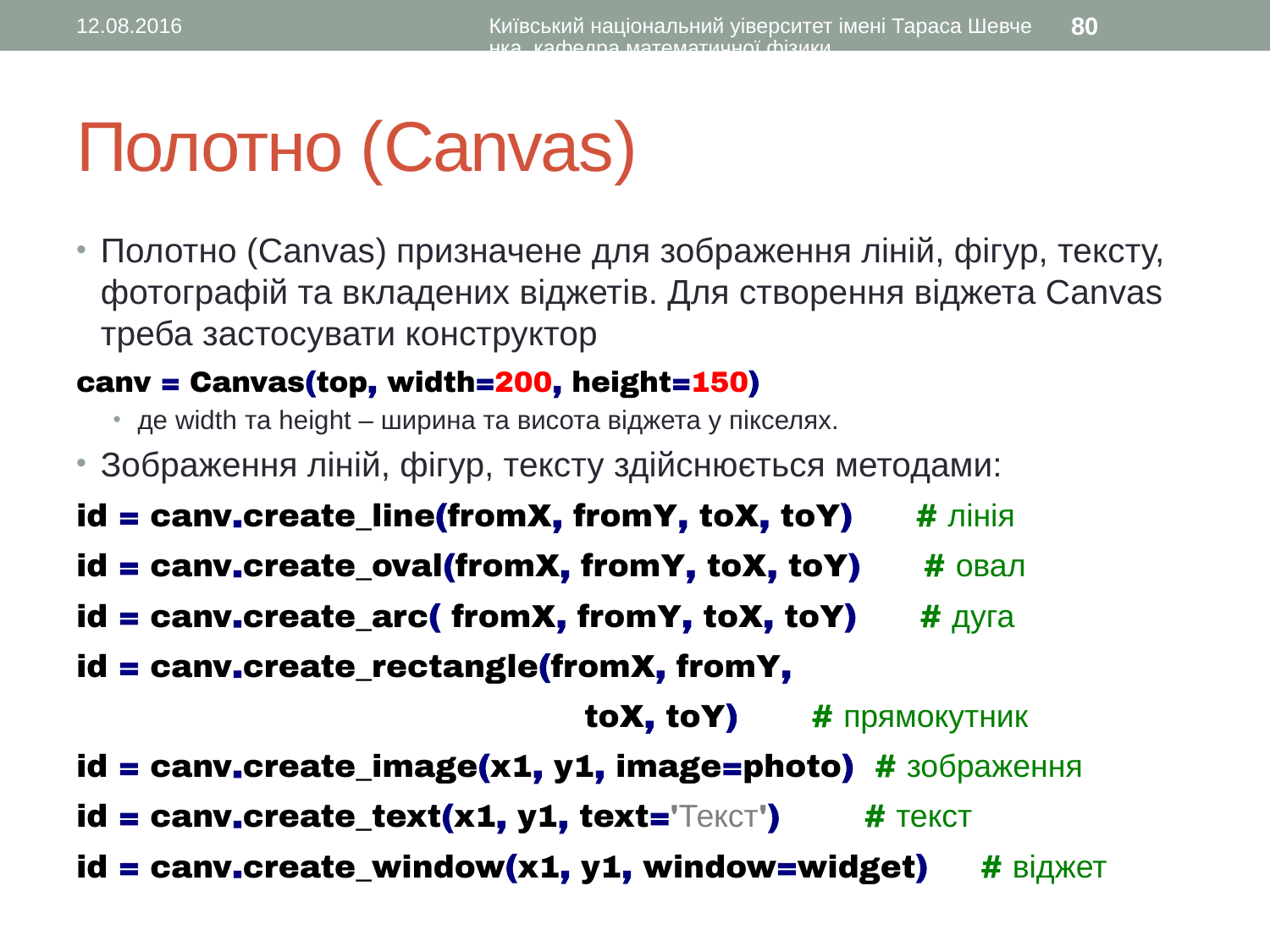

12.08.2016
Київський національний уіверситет імені Тараса Шевченка, кафедра математичної фізики
80
# Полотно (Canvas)
Полотно (Canvas) призначене для зображення ліній, фігур, тексту, фотографій та вкладених віджетів. Для створення віджета Canvas треба застосувати конструктор
canv = Canvas(top, width=200, height=150)
де width та height – ширина та висота віджета у пікселях.
Зображення ліній, фігур, тексту здійснюється методами:
id = canv.create_line(fromX, fromY, toX, toY)      # лінія
id = canv.create_oval(fromX, fromY, toX, toY)      # овал
id = canv.create_arc( fromX, fromY, toX, toY)      # дуга
id = canv.create_rectangle(fromX, fromY,
	                                       toX, toY)       # прямокутник
id = canv.create_image(x1, y1, image=photo)  # зображення
id = canv.create_text(x1, y1, text='Текст')        # текст
id = canv.create_window(x1, y1, window=widget)     # віджет